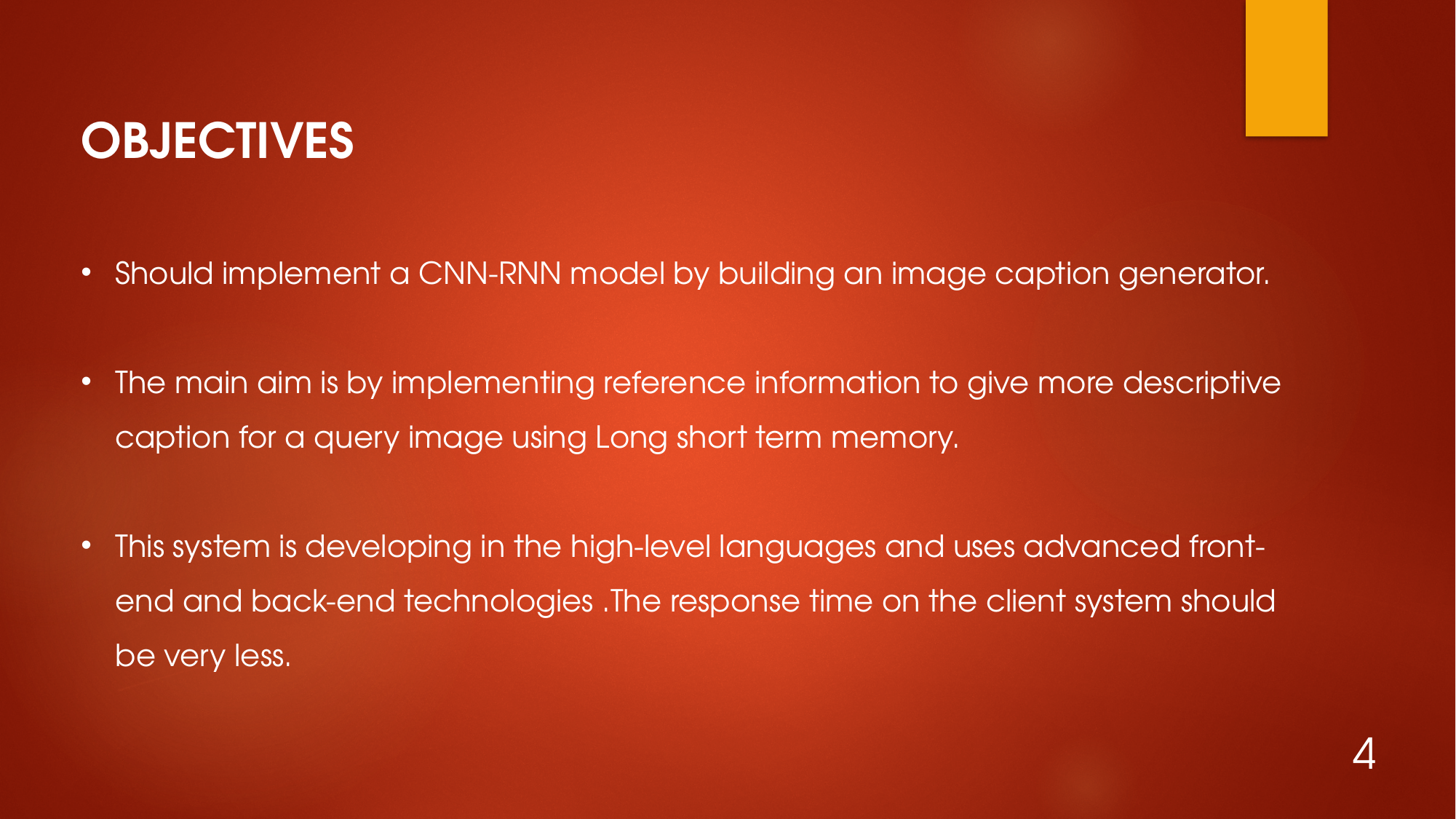

OBJECTIVES
Should implement a CNN-RNN model by building an image caption generator.

The main aim is by implementing reference information to give more descriptive caption for a query image using Long short term memory.

This system is developing in the high-level languages and uses advanced front-end and back-end technologies .The response time on the client system should be very less.

4